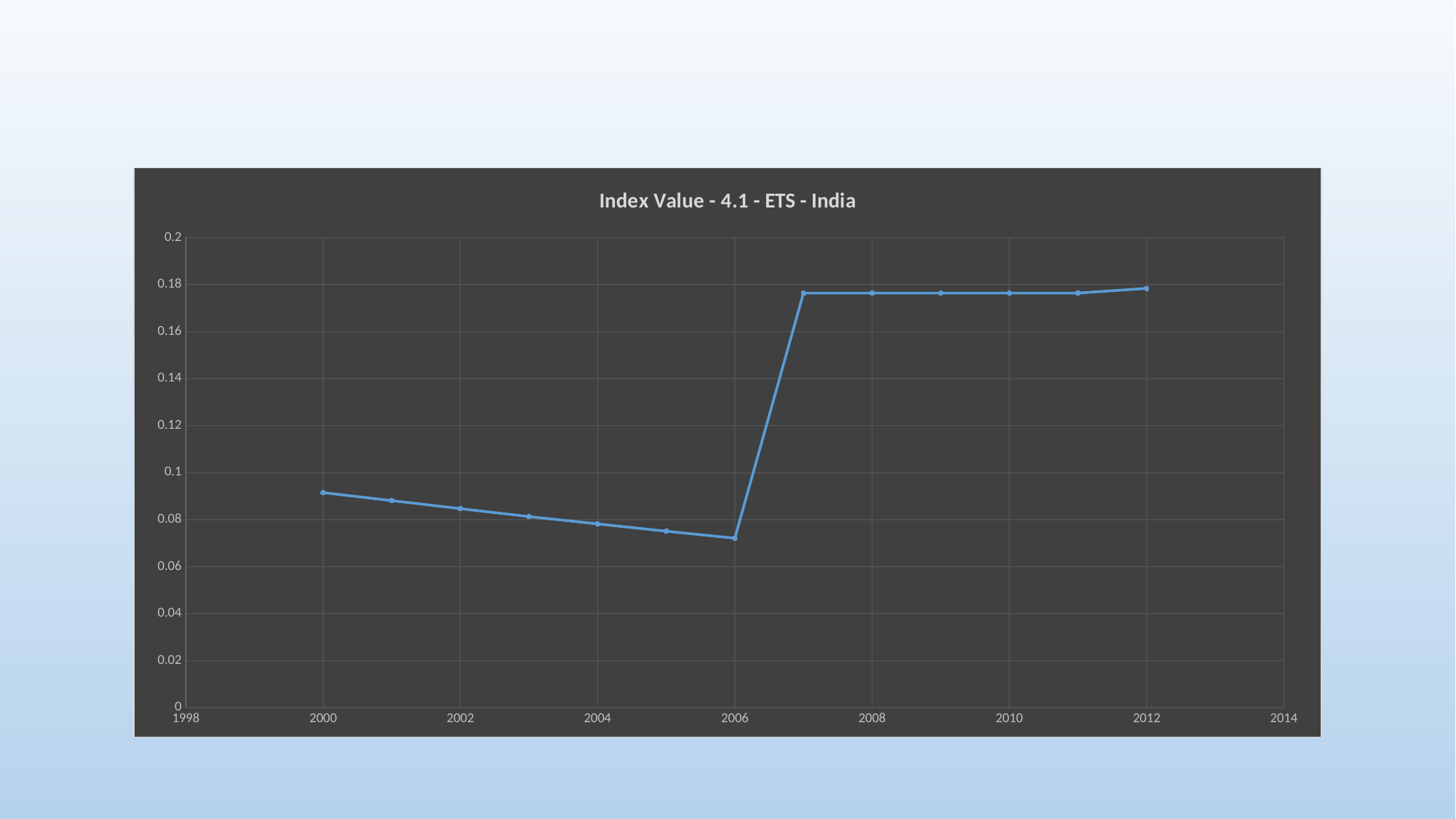

#

### Chart:

| Category | Index Value - 4.1 - ETS - India |
|---|---|